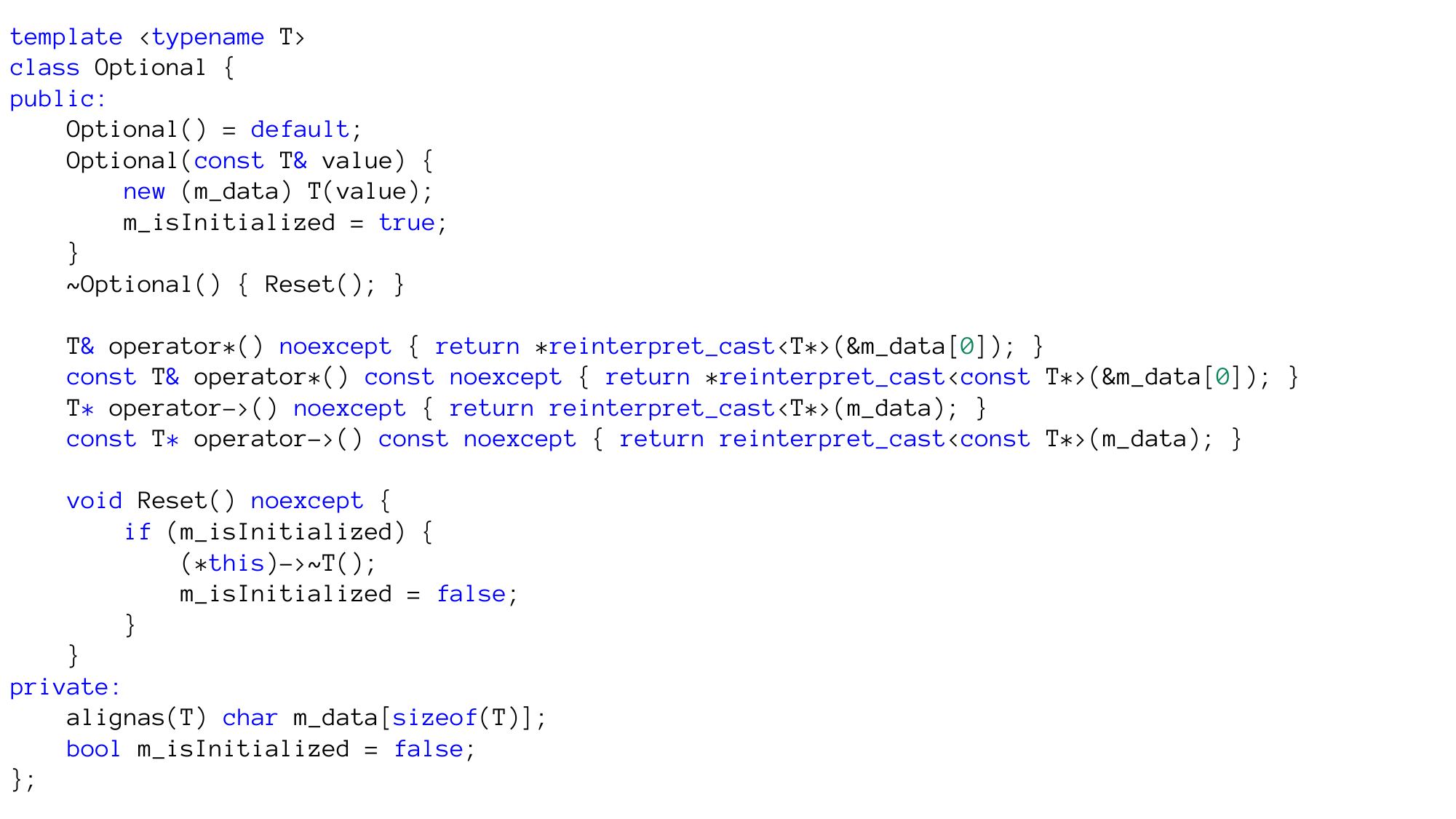

template <typename T>
class Optional {
public:
    Optional() = default;
    Optional(const T& value) {
        new (m_data) T(value);
        m_isInitialized = true;
    }
    ~Optional() { Reset(); }
    T& operator*() noexcept { return *reinterpret_cast<T*>(&m_data[0]); }
    const T& operator*() const noexcept { return *reinterpret_cast<const T*>(&m_data[0]); }
    T* operator->() noexcept { return reinterpret_cast<T*>(m_data); }
    const T* operator->() const noexcept { return reinterpret_cast<const T*>(m_data); }
    void Reset() noexcept {
        if (m_isInitialized) {
            (*this)->~T();
            m_isInitialized = false;
        }
    }
private:
    alignas(T) char m_data[sizeof(T)];
    bool m_isInitialized = false;
};